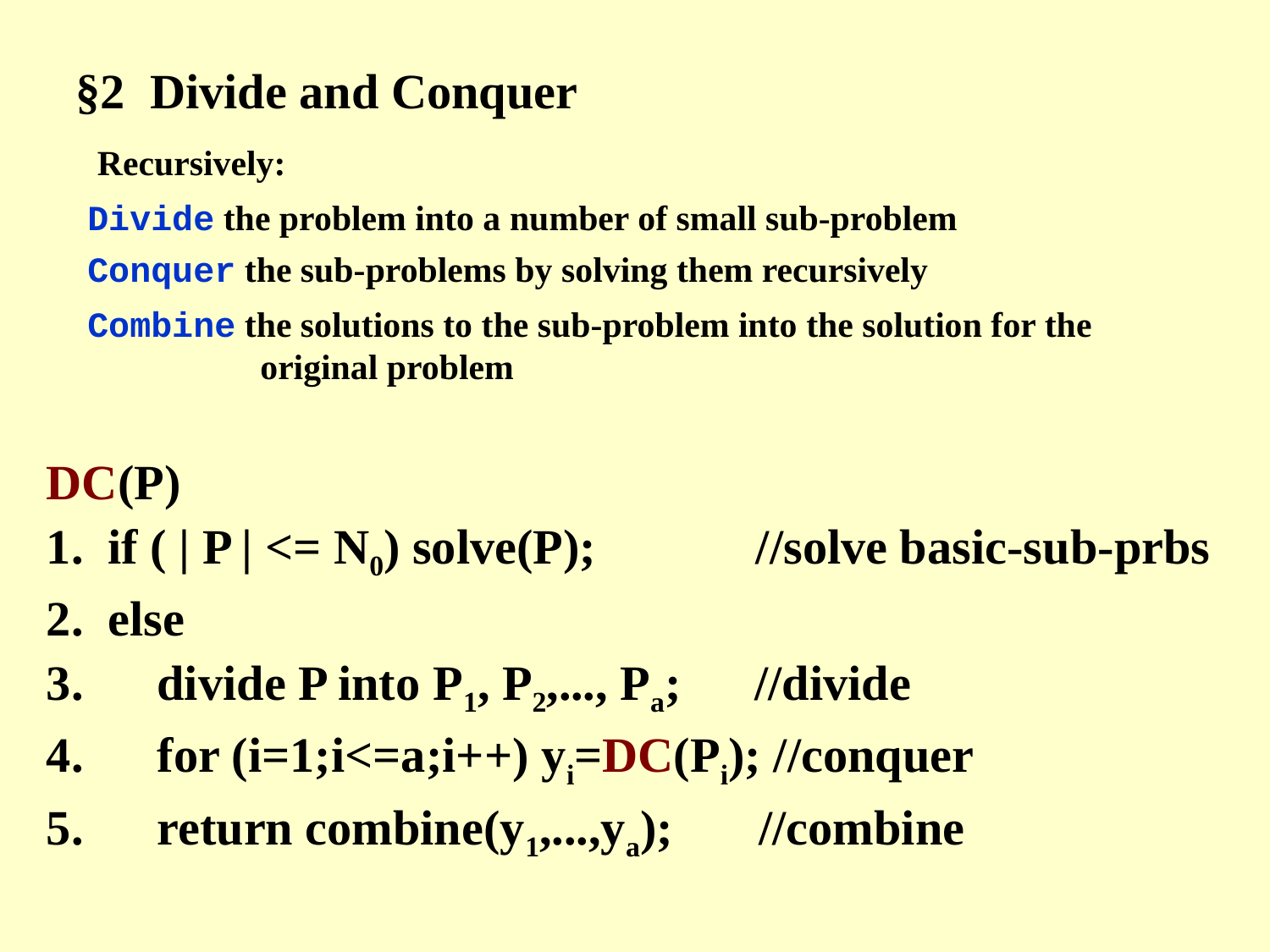

§2  Divide and Conquer
Recursively:
Divide the problem into a number of small sub-problem
Conquer the sub-problems by solving them recursively
Combine the solutions to the sub-problem into the solution for the original problem
DC(P)
1.  if ( | P | <= N0) solve(P);             //solve basic-sub-prbs
2.  else
3.      divide P into P1, P2,..., Pa;      //divide
4.      for (i=1;i<=a;i++) yi=DC(Pi); //conquer
5.      return combine(y1,...,ya);       //combine